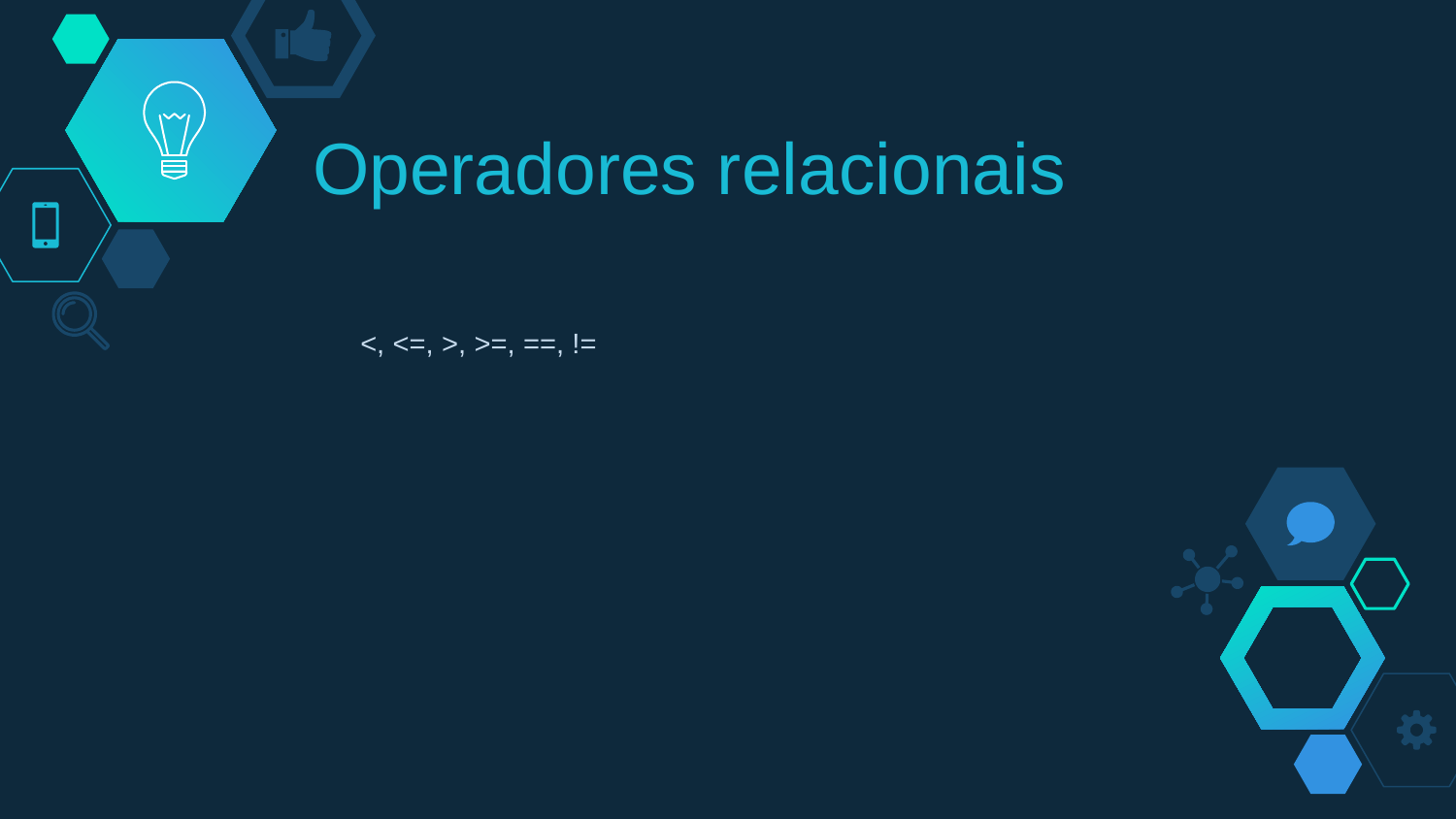

# Operadores relacionais
<, <=, >, >=, ==, !=